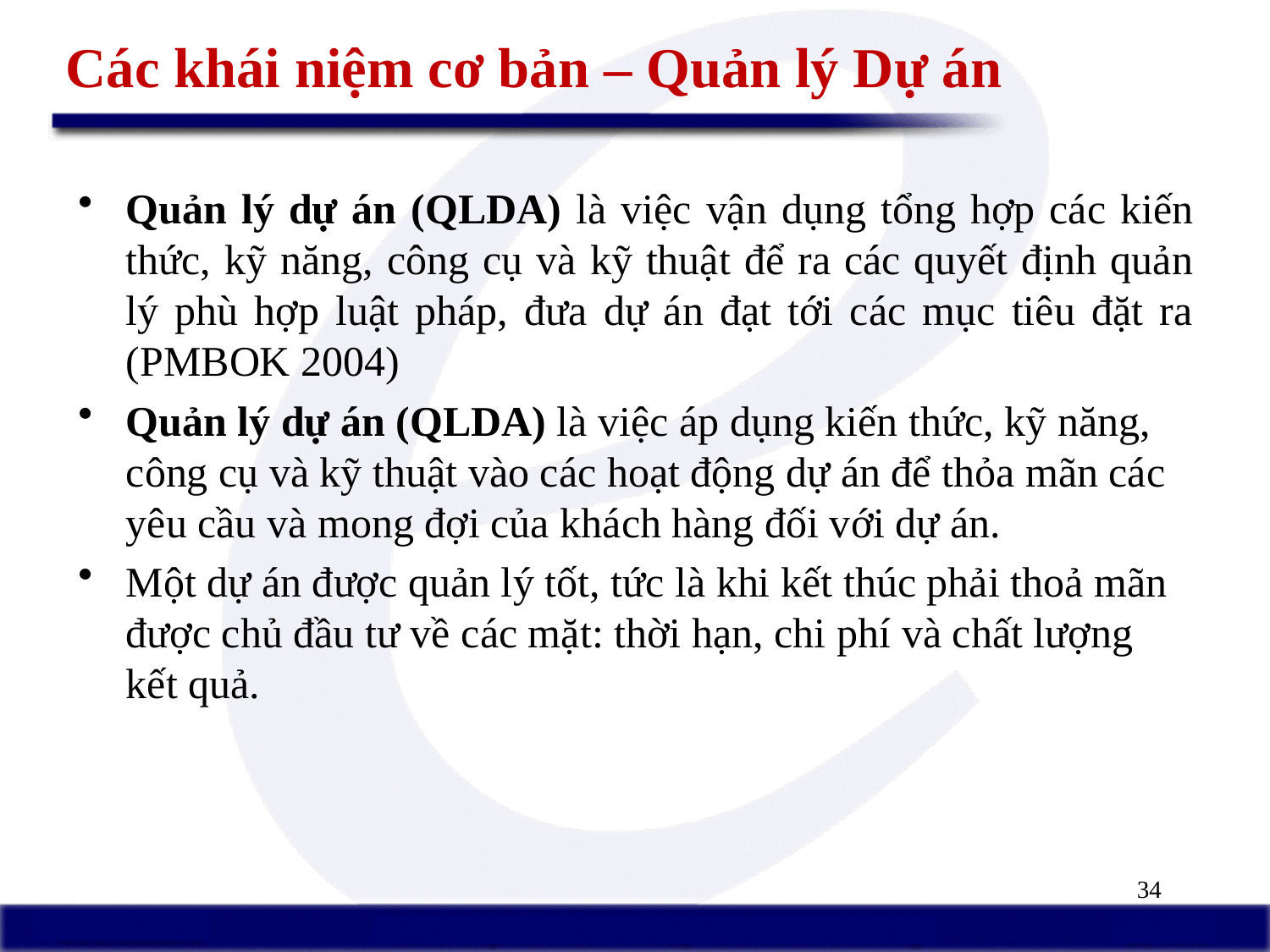

# Các khái niệm cơ bản – Quản lý Dự án
Quản lý dự án (QLDA) là việc vận dụng tổng hợp các kiến thức, kỹ năng, công cụ và kỹ thuật để ra các quyết định quản lý phù hợp luật pháp, đưa dự án đạt tới các mục tiêu đặt ra (PMBOK 2004)
Quản lý dự án (QLDA) là việc áp dụng kiến thức, kỹ năng, công cụ và kỹ thuật vào các hoạt động dự án để thỏa mãn các yêu cầu và mong đợi của khách hàng đối với dự án.
Một dự án được quản lý tốt, tức là khi kết thúc phải thoả mãn được chủ đầu tư về các mặt: thời hạn, chi phí và chất lượng kết quả.

34